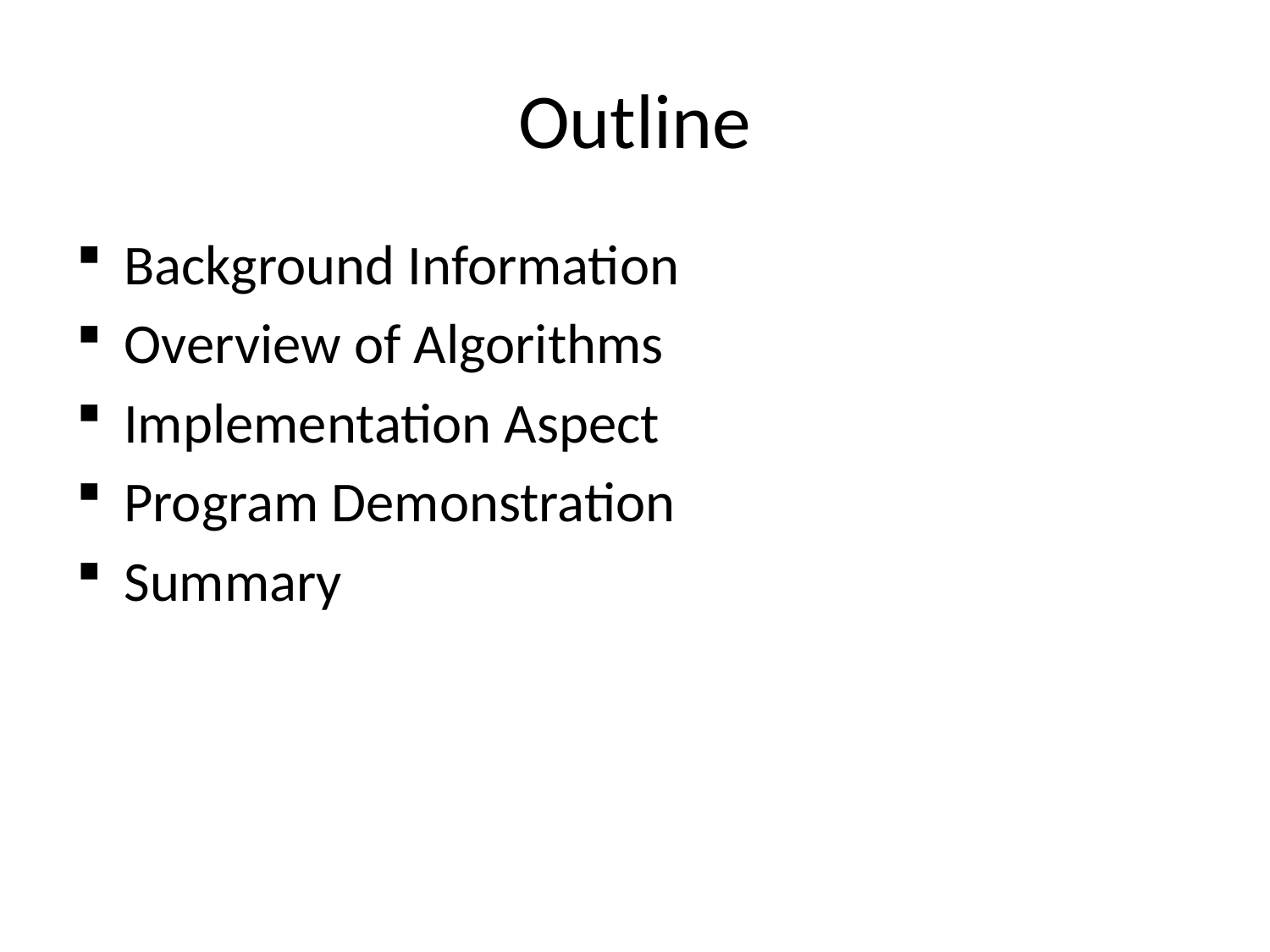

# Outline
Background Information
Overview of Algorithms
Implementation Aspect
Program Demonstration
Summary